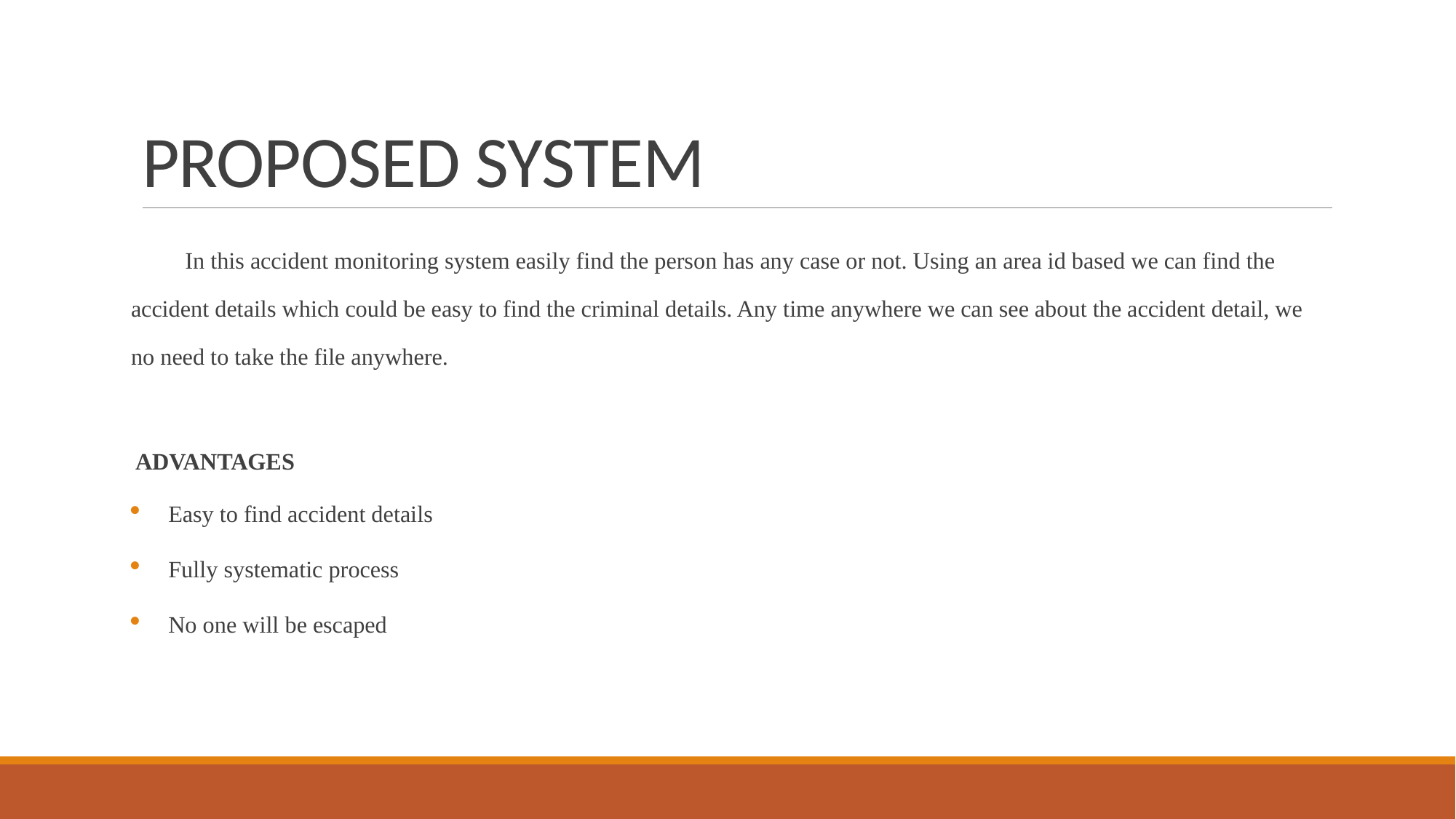

# PROPOSED SYSTEM
In this accident monitoring system easily find the person has any case or not. Using an area id based we can find the accident details which could be easy to find the criminal details. Any time anywhere we can see about the accident detail, we no need to take the file anywhere.

ADVANTAGES
Easy to find accident details
Fully systematic process
No one will be escaped